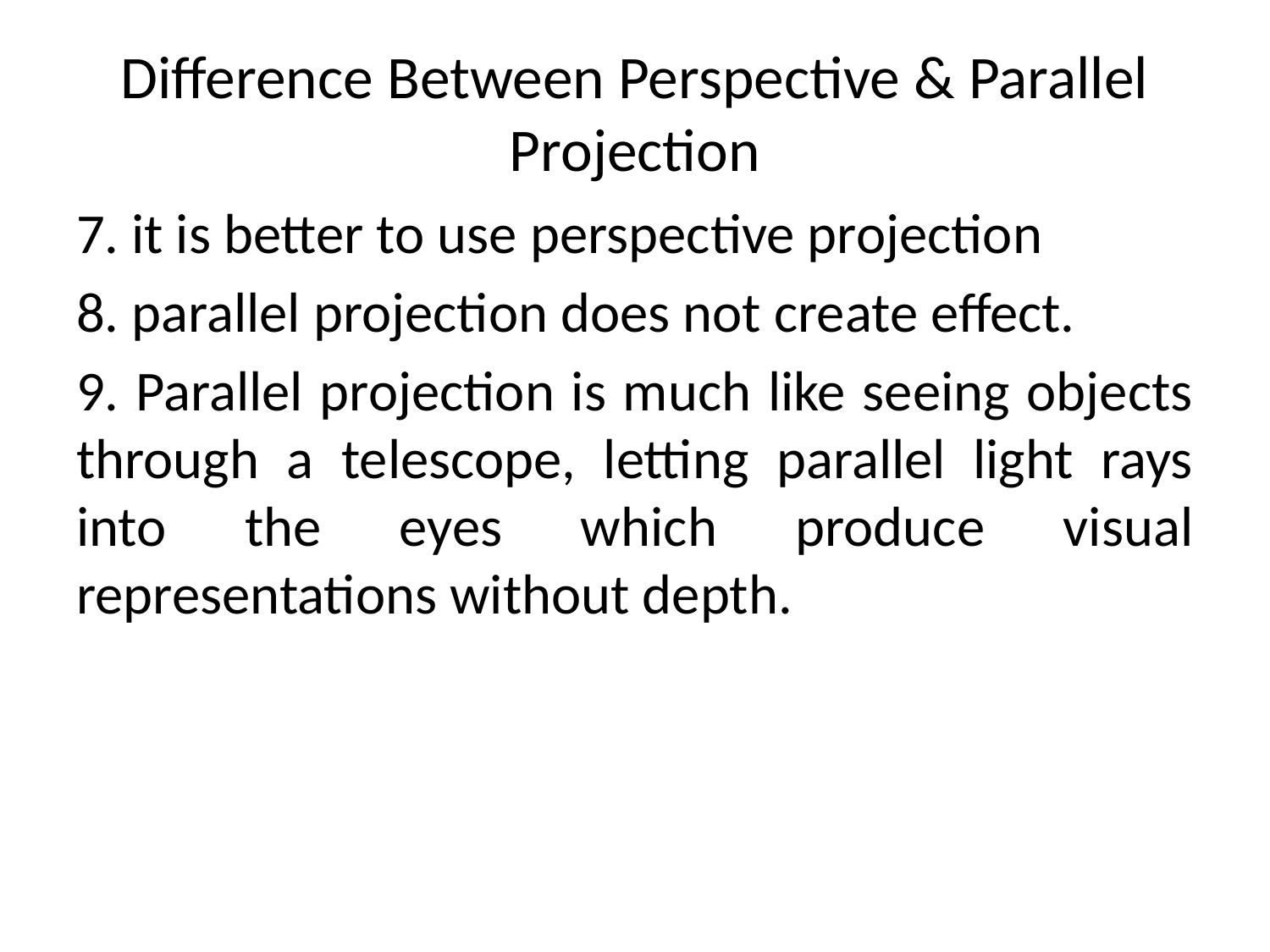

# Difference Between Perspective & Parallel Projection
7. it is better to use perspective projection
8. parallel projection does not create effect.
9. Parallel projection is much like seeing objects through a telescope, letting parallel light rays into the eyes which produce visual representations without depth.